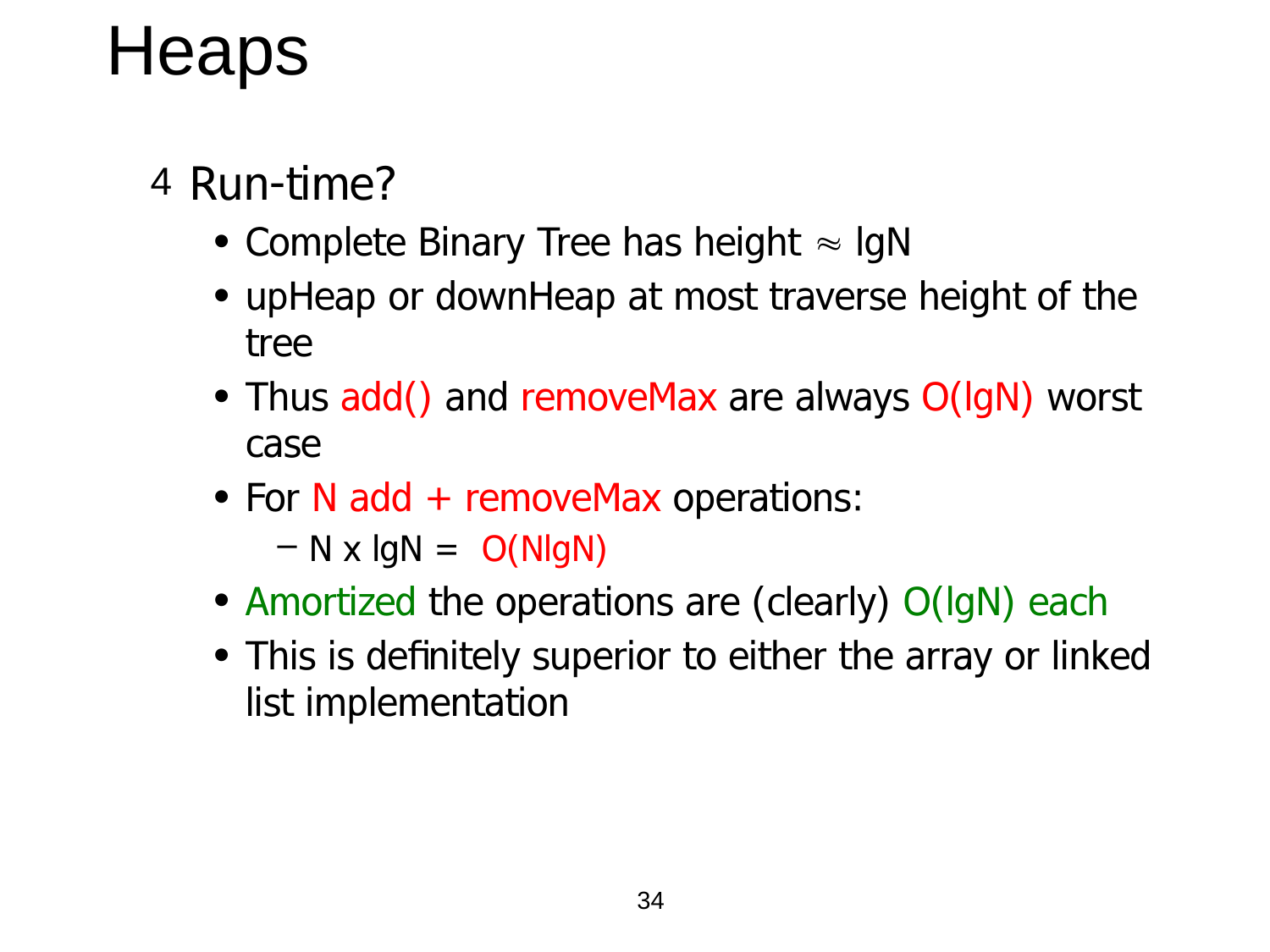

# Heaps
Run-time?
Complete Binary Tree has height ≈ lgN
upHeap or downHeap at most traverse height of the tree
Thus add() and removeMax are always O(lgN) worst case
For N add + removeMax operations:
N x lgN =  O(NlgN)
Amortized the operations are (clearly) O(lgN) each
This is definitely superior to either the array or linked list implementation

34